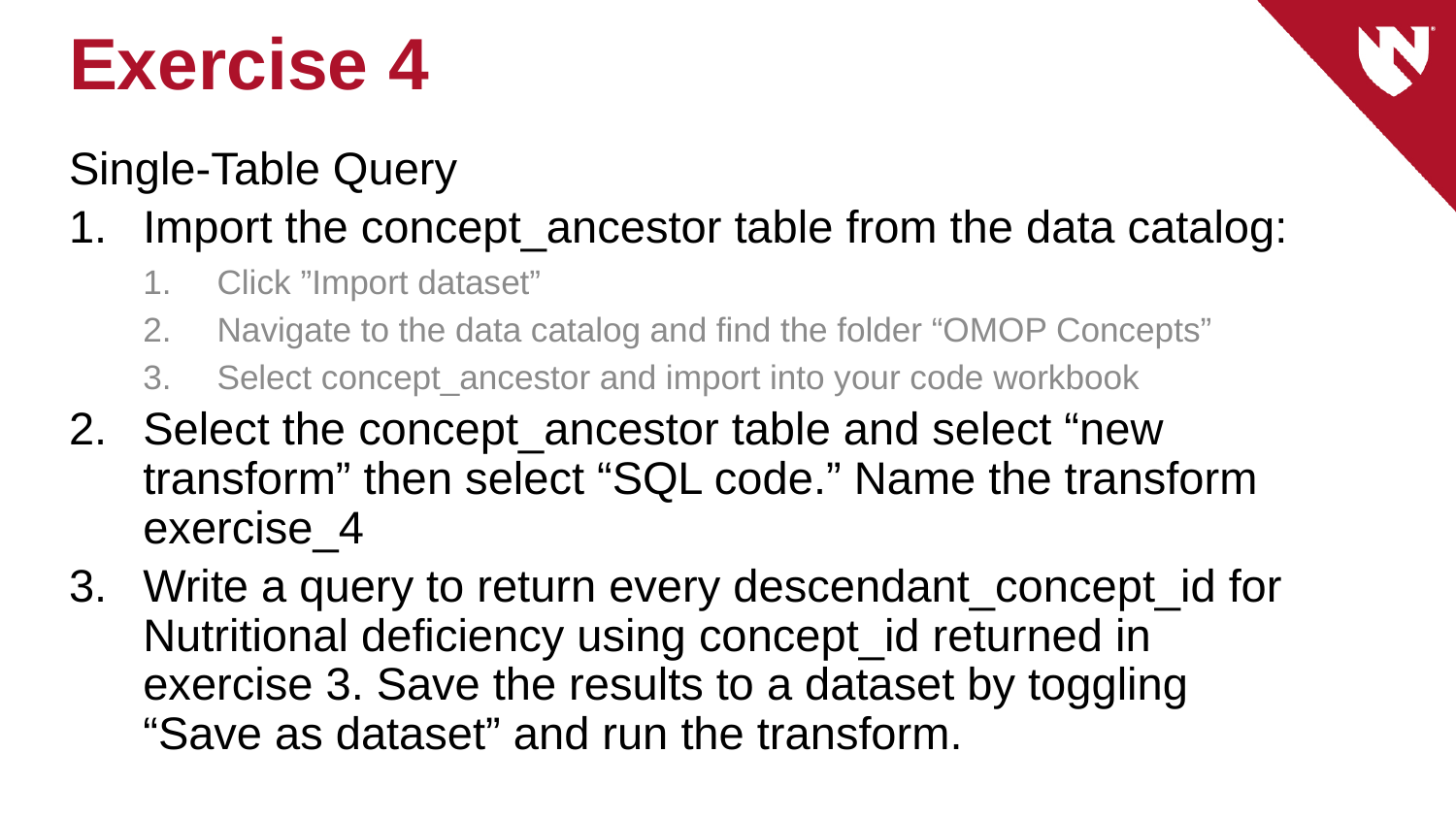

# Exercise 4
Single-Table Query
Import the concept_ancestor table from the data catalog:
Click ”Import dataset”
Navigate to the data catalog and find the folder “OMOP Concepts”
Select concept_ancestor and import into your code workbook
Select the concept_ancestor table and select “new transform” then select “SQL code.” Name the transform exercise_4
Write a query to return every descendant_concept_id for Nutritional deficiency using concept_id returned in exercise 3. Save the results to a dataset by toggling “Save as dataset” and run the transform.